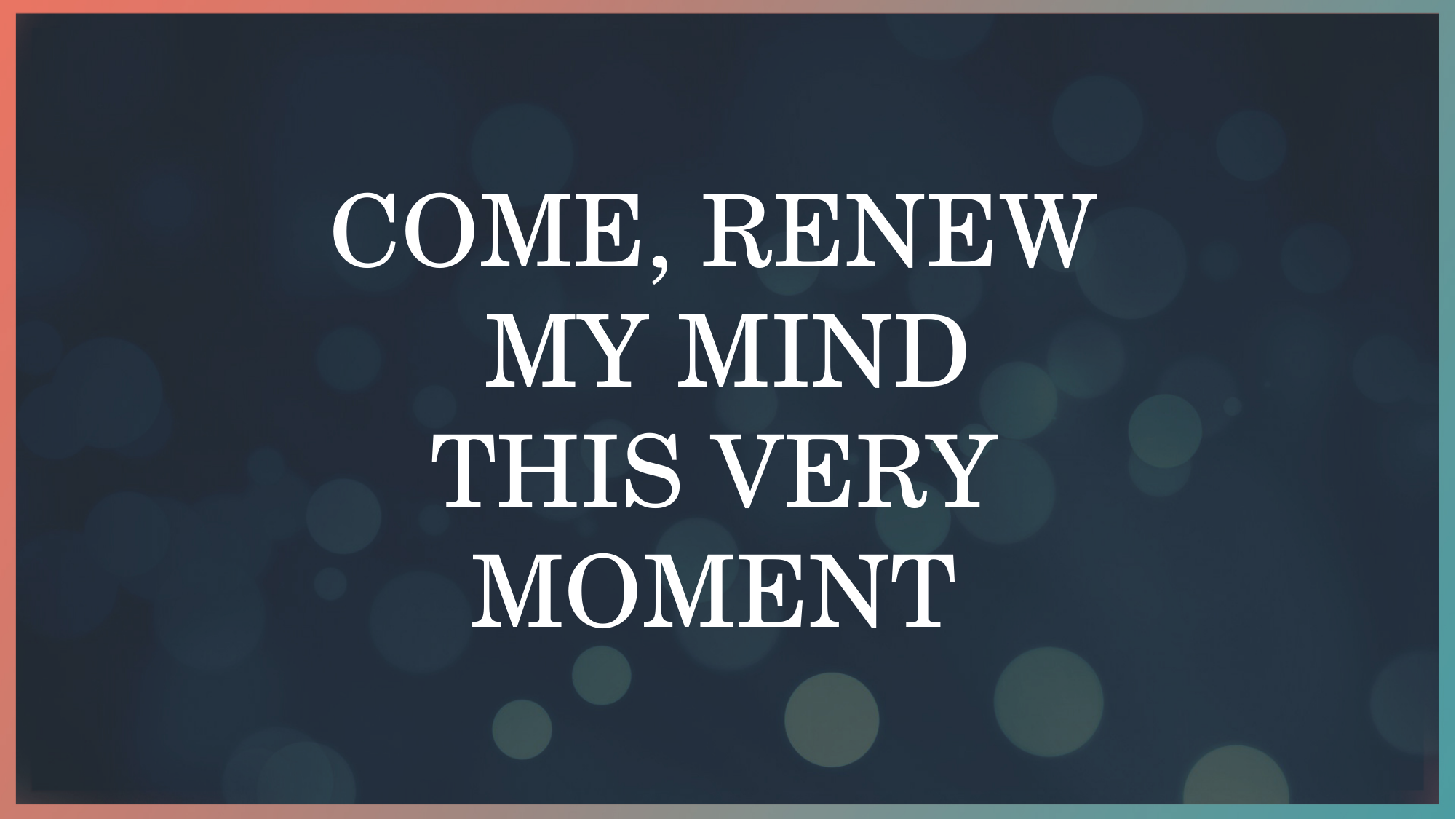

COME, RENEW
MY MIND
THIS VERY
MOMENT